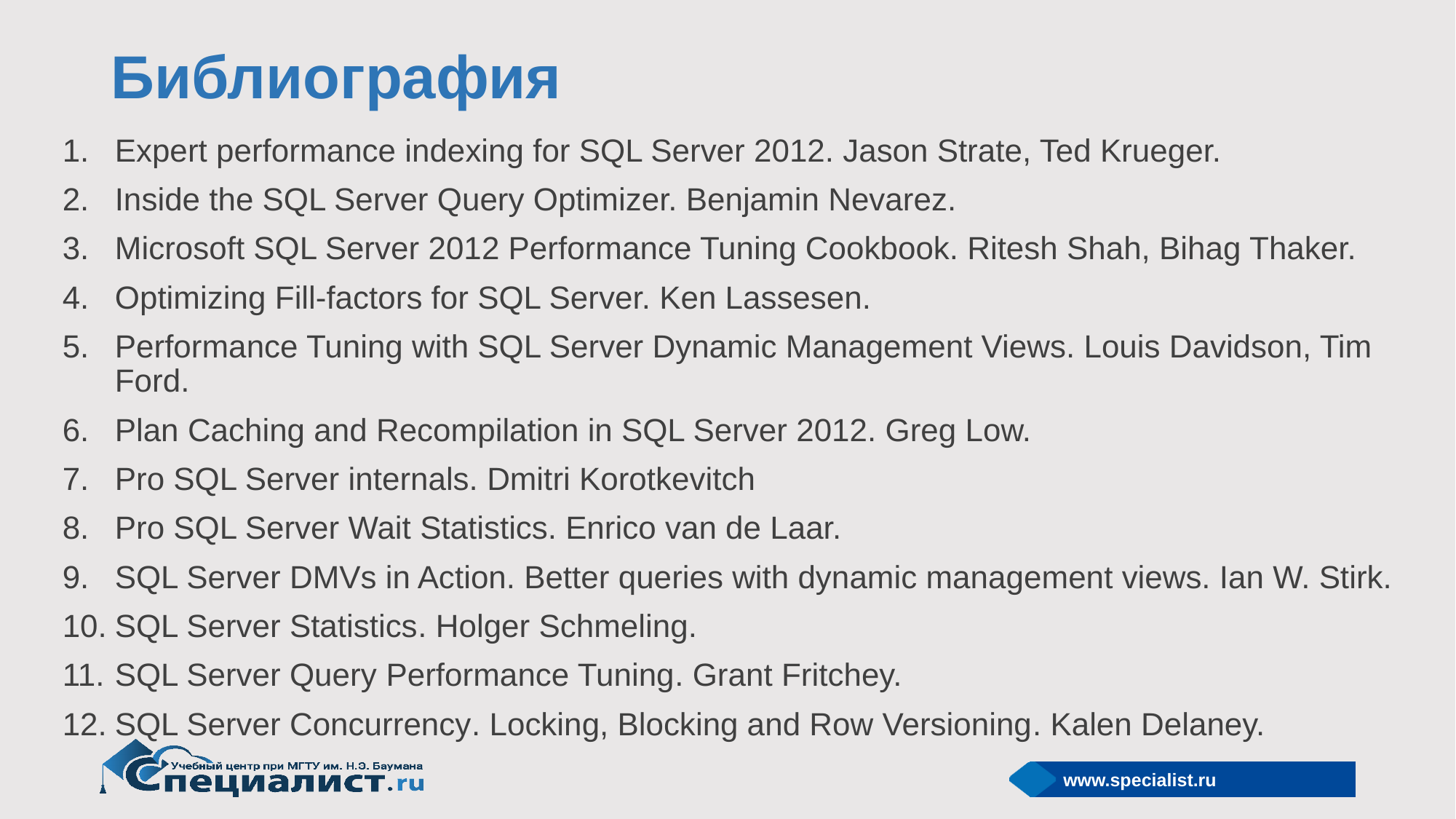

# Библиография
Expert performance indexing for SQL Server 2012. Jason Strate, Ted Krueger.
Inside the SQL Server Query Optimizer. Benjamin Nevarez.
Microsoft SQL Server 2012 Performance Tuning Cookbook. Ritesh Shah, Bihag Thaker.
Optimizing Fill-factors for SQL Server. Ken Lassesen.
Performance Tuning with SQL Server Dynamic Management Views. Louis Davidson, Tim Ford.
Plan Caching and Recompilation in SQL Server 2012. Greg Low.
Pro SQL Server internals. Dmitri Korotkevitch
Pro SQL Server Wait Statistics. Enrico van de Laar.
SQL Server DMVs in Action. Better queries with dynamic management views. Ian W. Stirk.
SQL Server Statistics. Holger Schmeling.
SQL Server Query Performance Tuning. Grant Fritchey.
SQL Server Concurrency. Locking, Blocking and Row Versioning. Kalen Delaney.